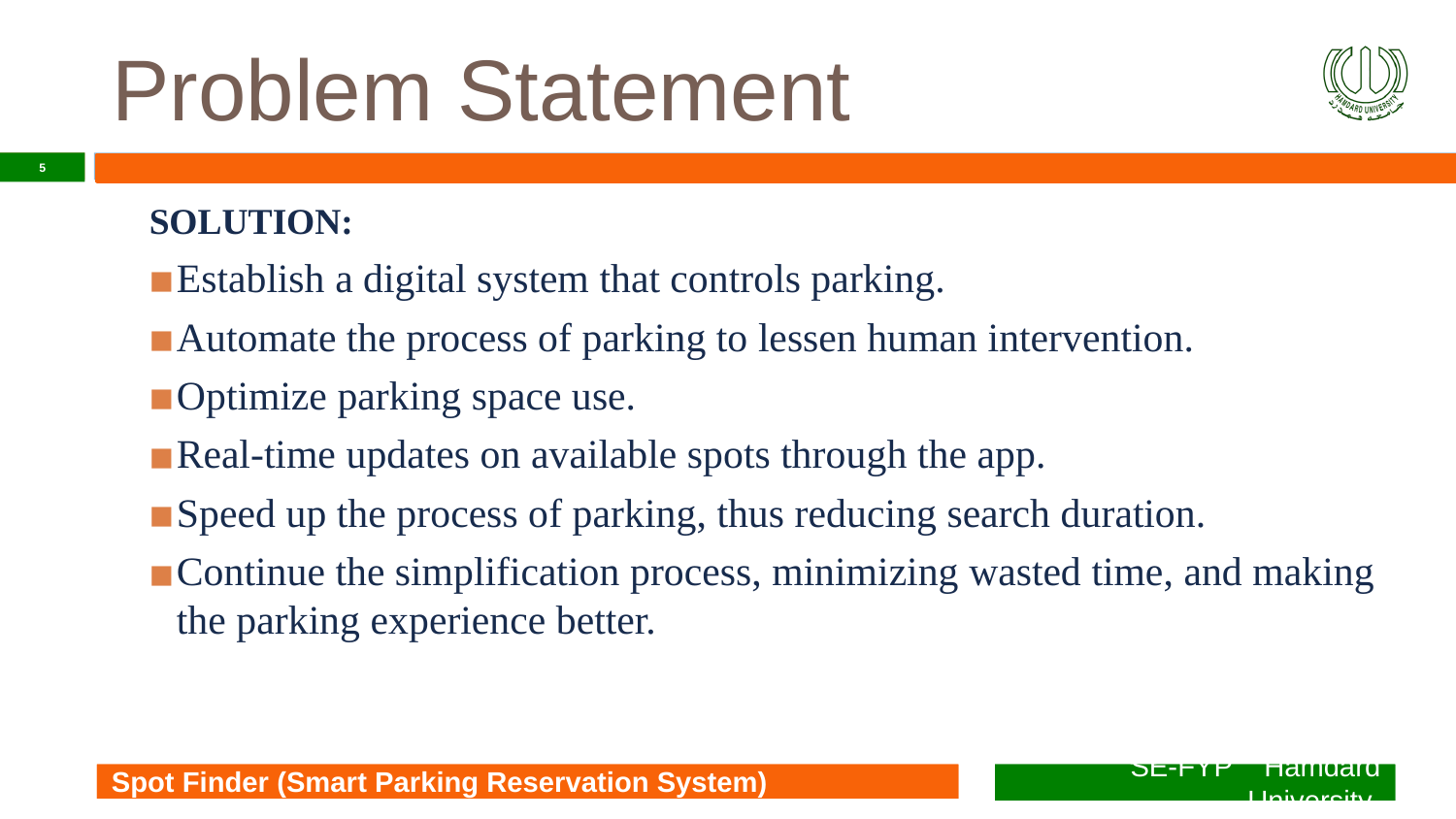

# Problem Statement
5
SOLUTION:
Establish a digital system that controls parking.
Automate the process of parking to lessen human intervention.
Optimize parking space use.
Real-time updates on available spots through the app.
Speed up the process of parking, thus reducing search duration.
Continue the simplification process, minimizing wasted time, and making the parking experience better.
Project Name Here
Spot Finder (Smart Parking Reservation System)
CS-FYP    Hamdard University
SE-FYP    Hamdard University